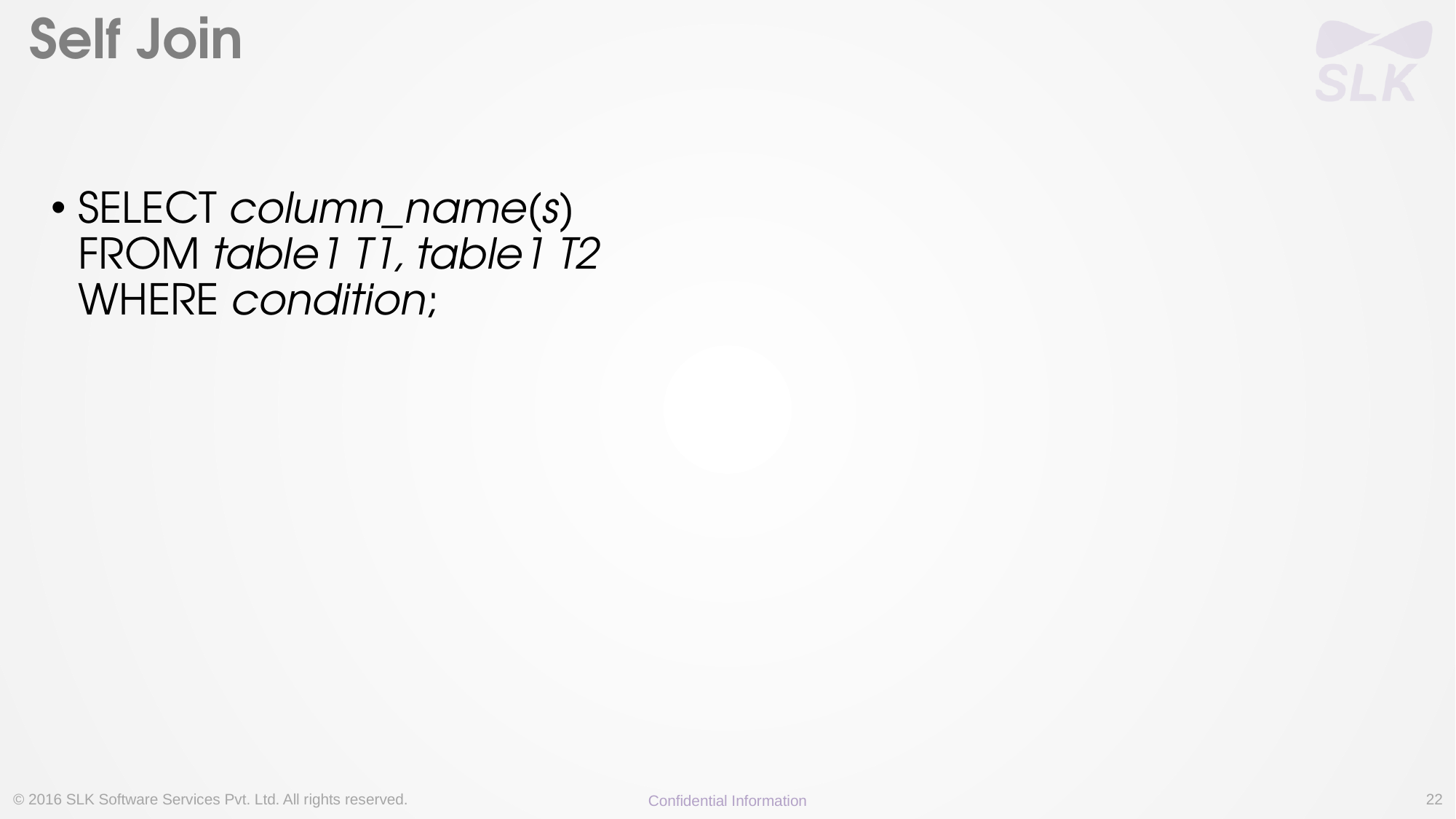

# Self Join
SELECT column_name(s)
FROM table1 T1, table1 T2
WHERE condition;